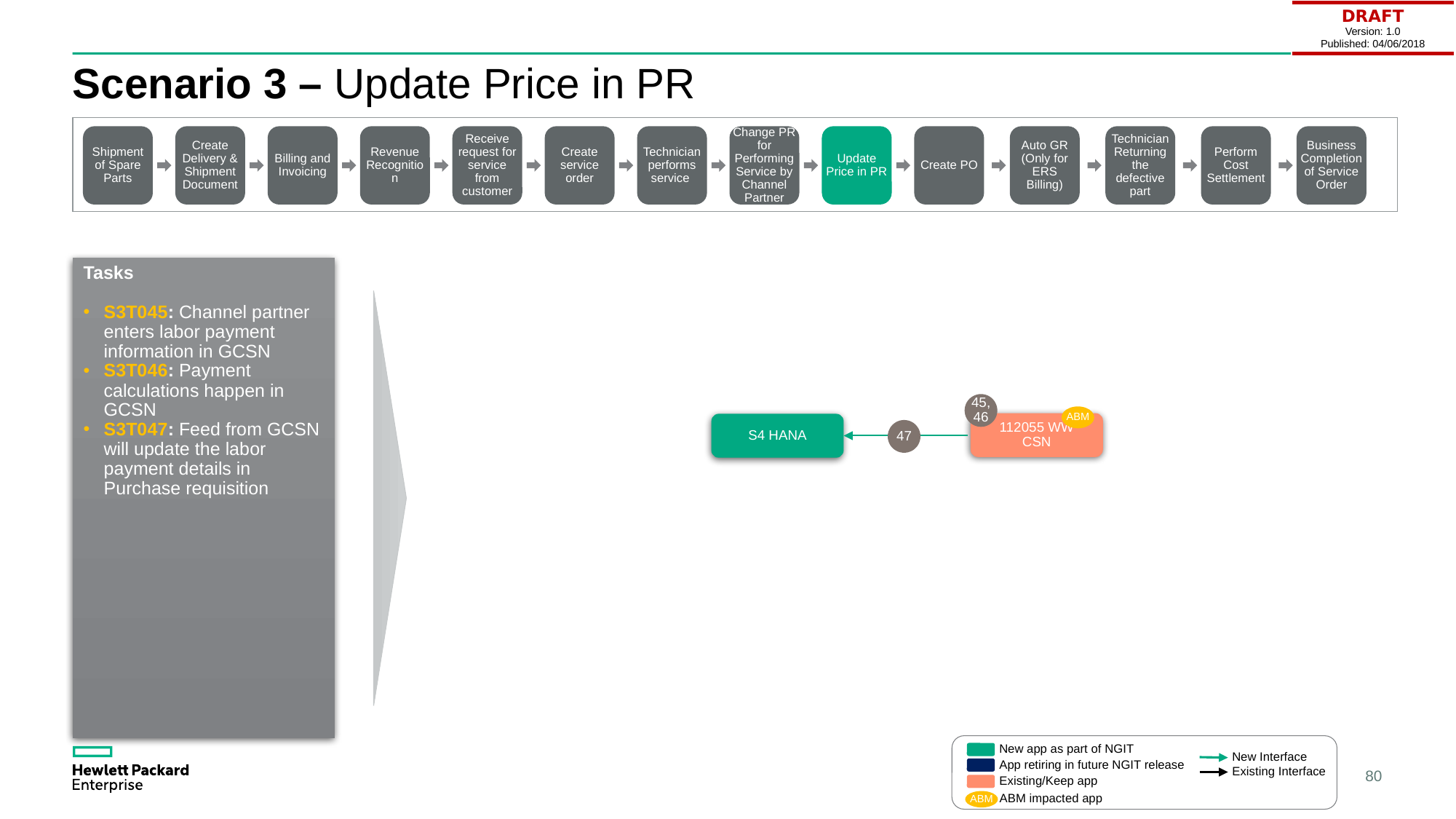

| DRAFT Version: 1.0 Published: 04/06/2018 |
| --- |
# Scenario 3 – Update Price in PR

Shipment of Spare Parts
Create Delivery & Shipment Document
Billing and Invoicing
Revenue Recognition
Receive request for service from customer
Create service order
Technician performs service
Change PR for Performing Service by Channel Partner
Update Price in PR
Create PO
Auto GR (Only for ERS Billing)
Technician Returning the defective part
Perform Cost Settlement
Business Completion of Service Order

Tasks

S3T045: Channel partner enters labor payment information in GCSN
S3T046: Payment calculations happen in GCSN
S3T047: Feed from GCSN will update the labor payment details in Purchase requisition
45,46
ABM
112055 WW CSN
S4 HANA
47

New app as part of NGIT

New Interface
App retiring in future NGIT release

Existing Interface
Existing/Keep app

ABM impacted app
ABM
80